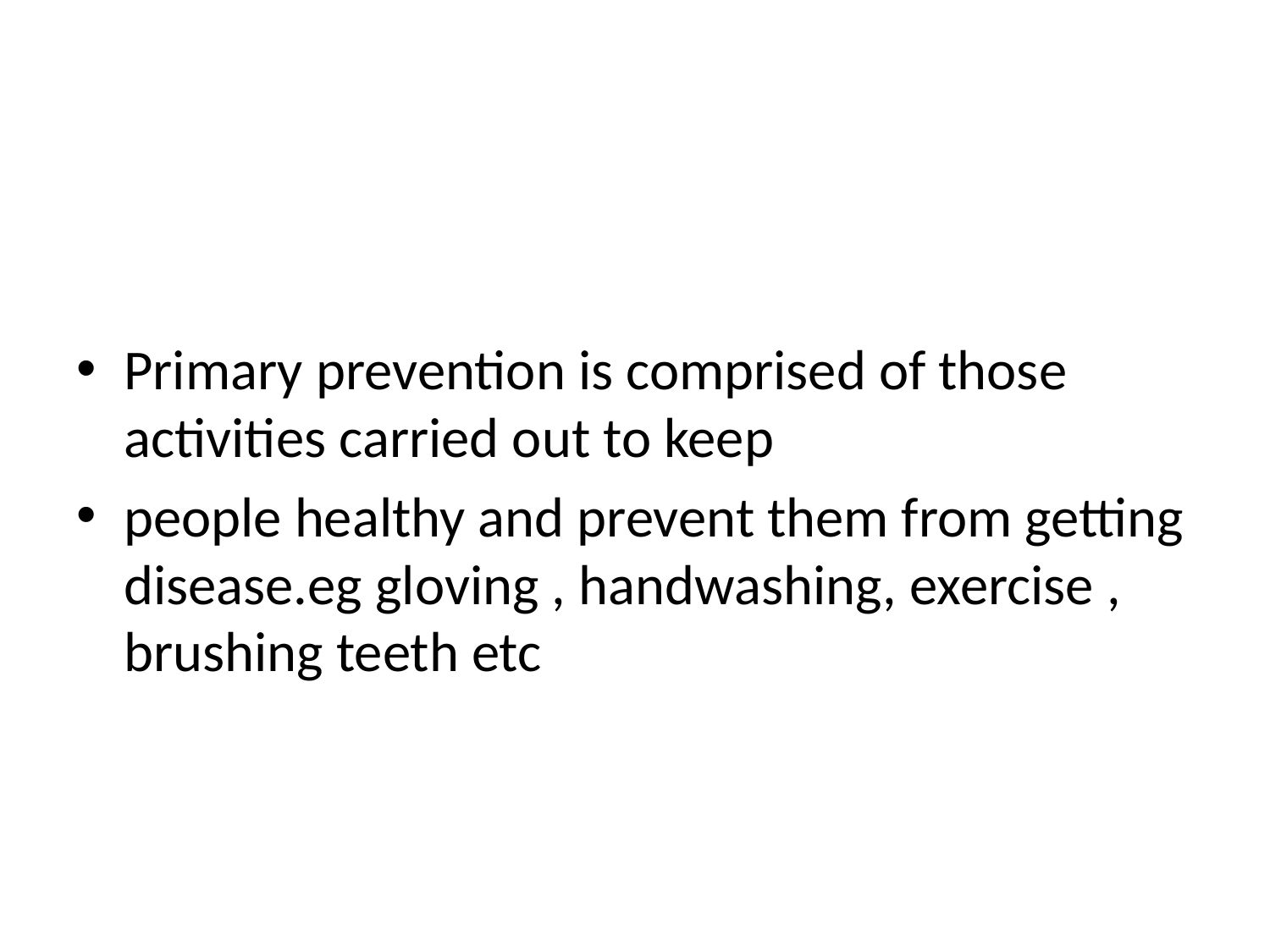

Primary prevention is comprised of those activities carried out to keep
people healthy and prevent them from getting disease.eg gloving , handwashing, exercise , brushing teeth etc